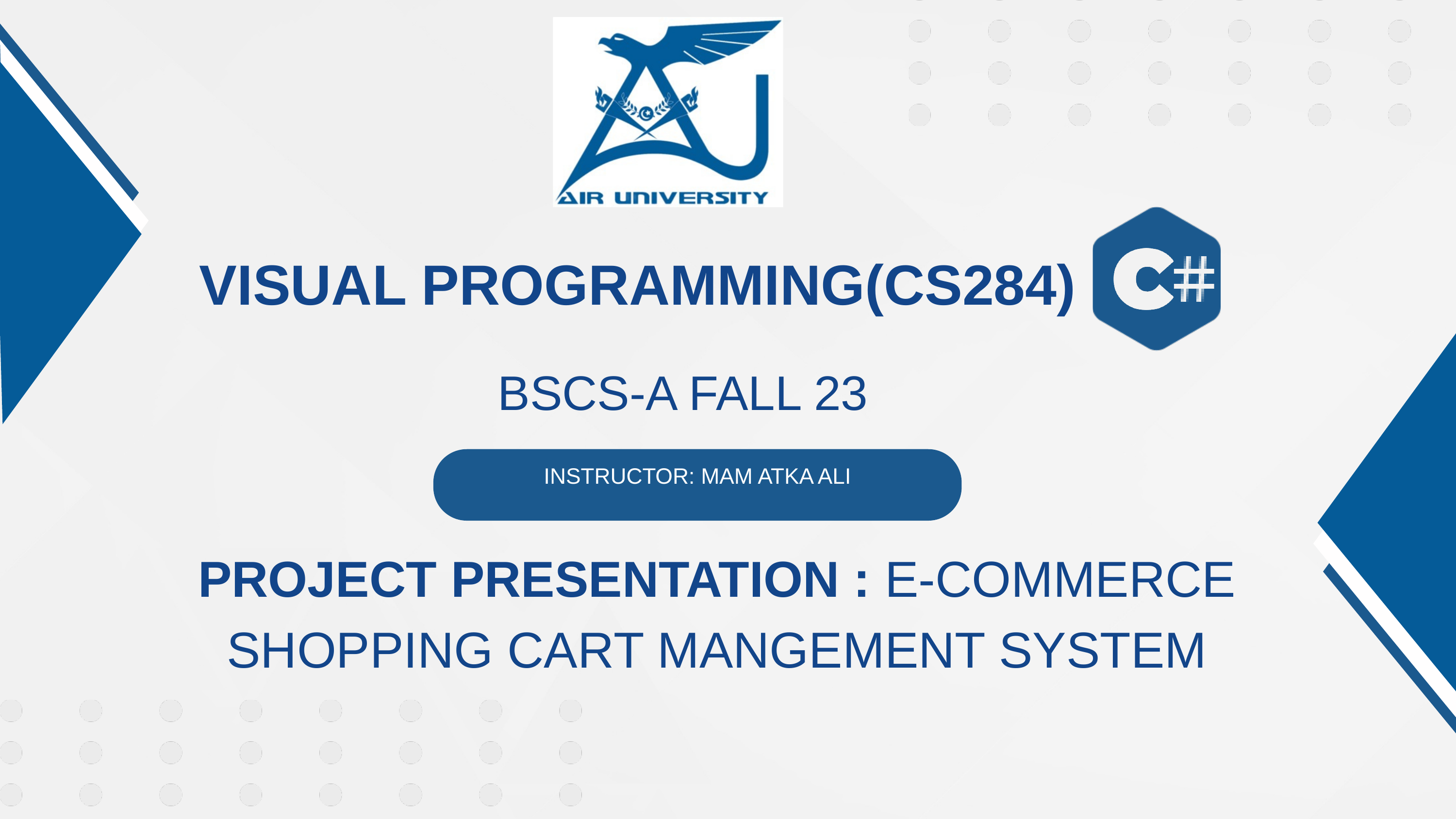

VISUAL PROGRAMMING(CS284)

BSCS-A FALL 23

INSTRUCTOR: MAM ATKA ALI

PROJECT PRESENTATION : E-COMMERCE SHOPPING CART MANGEMENT SYSTEM